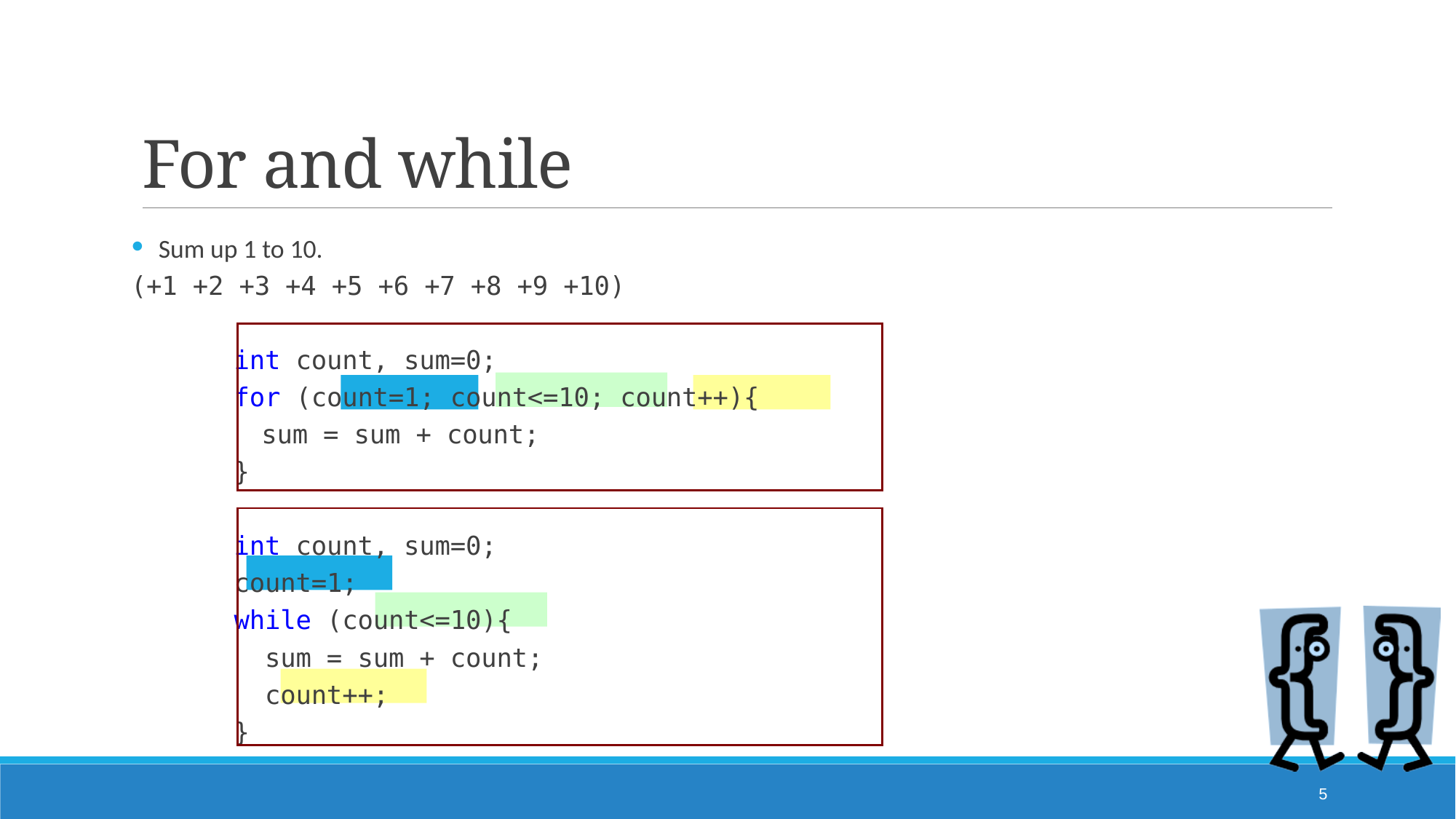

# For and while
Sum up 1 to 10.
(+1 +2 +3 +4 +5 +6 +7 +8 +9 +10)

int count, sum=0;
for (count=1; count<=10; count++){
	sum = sum + count;
}

int count, sum=0;
count=1;
while (count<=10){
  sum = sum + count;
  count++;
}

5